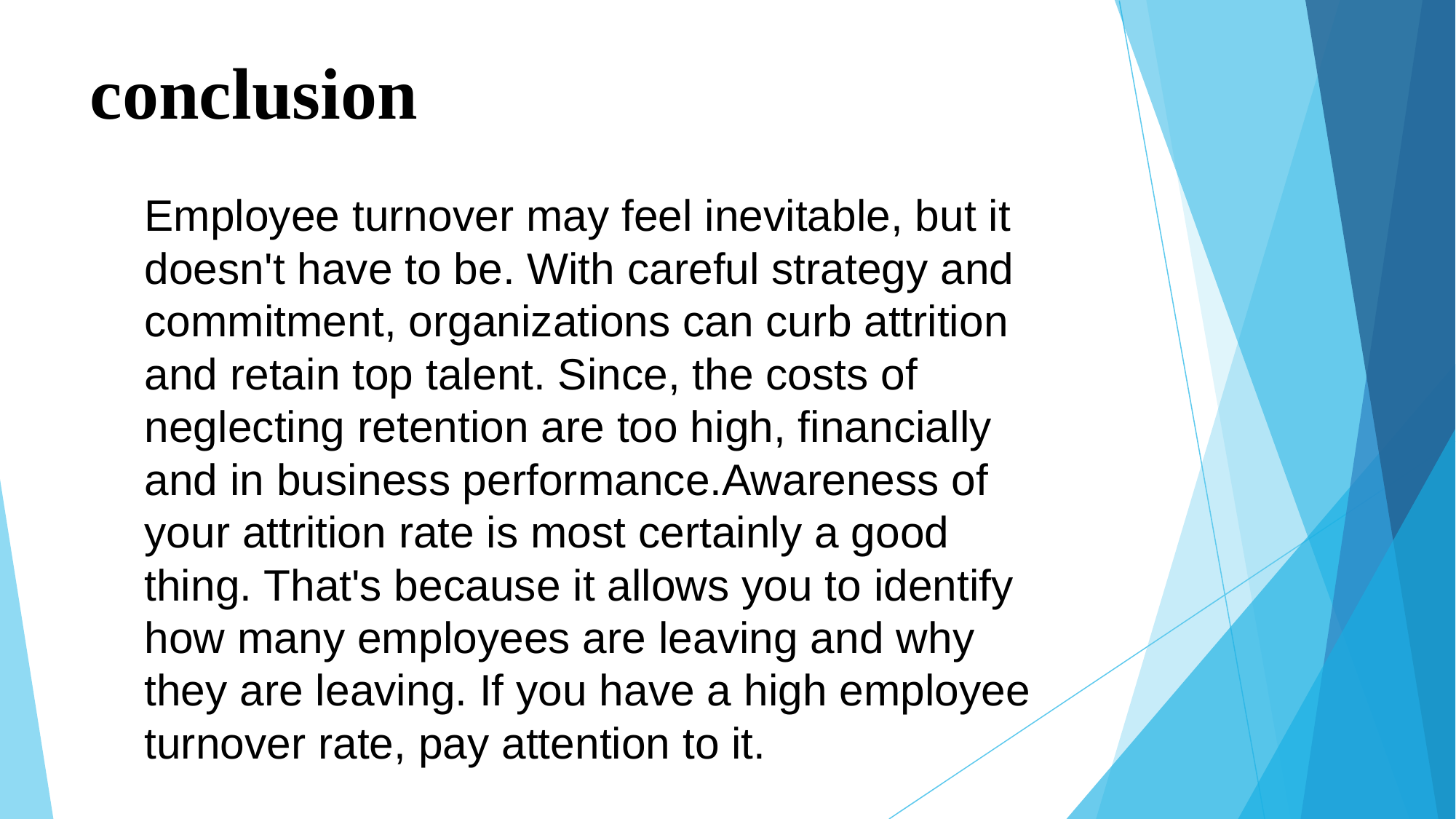

# conclusion
Employee turnover may feel inevitable, but it doesn't have to be. With careful strategy and commitment, organizations can curb attrition and retain top talent. Since, the costs of neglecting retention are too high, financially and in business performance.Awareness of your attrition rate is most certainly a good thing. That's because it allows you to identify how many employees are leaving and why they are leaving. If you have a high employee turnover rate, pay attention to it.